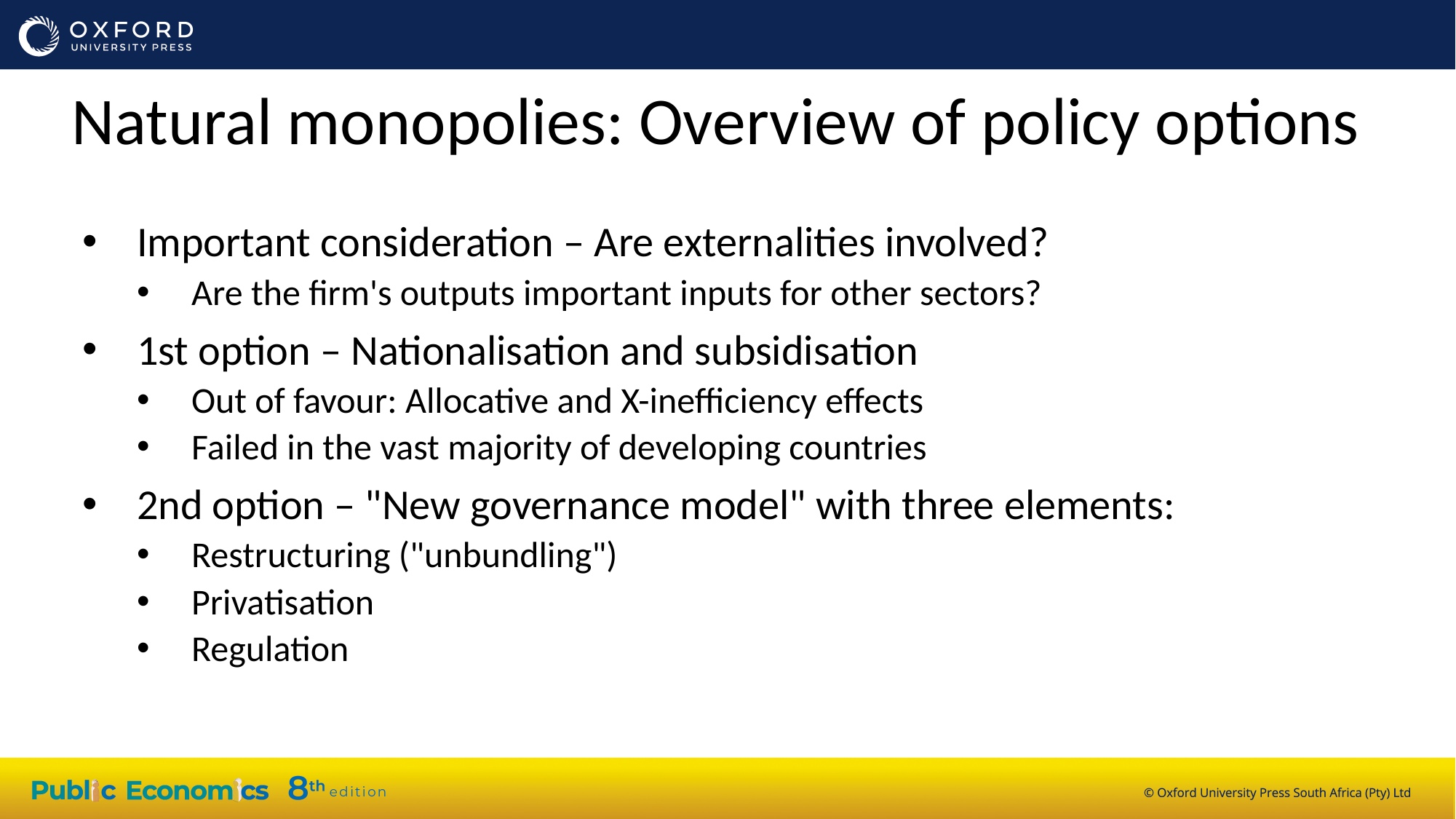

Natural monopolies: Overview of policy options
Important consideration – Are externalities involved?
Are the firm's outputs important inputs for other sectors?
1st option – Nationalisation and subsidisation
Out of favour: Allocative and X-inefficiency effects
Failed in the vast majority of developing countries
2nd option – "New governance model" with three elements:
Restructuring ("unbundling")
Privatisation
Regulation